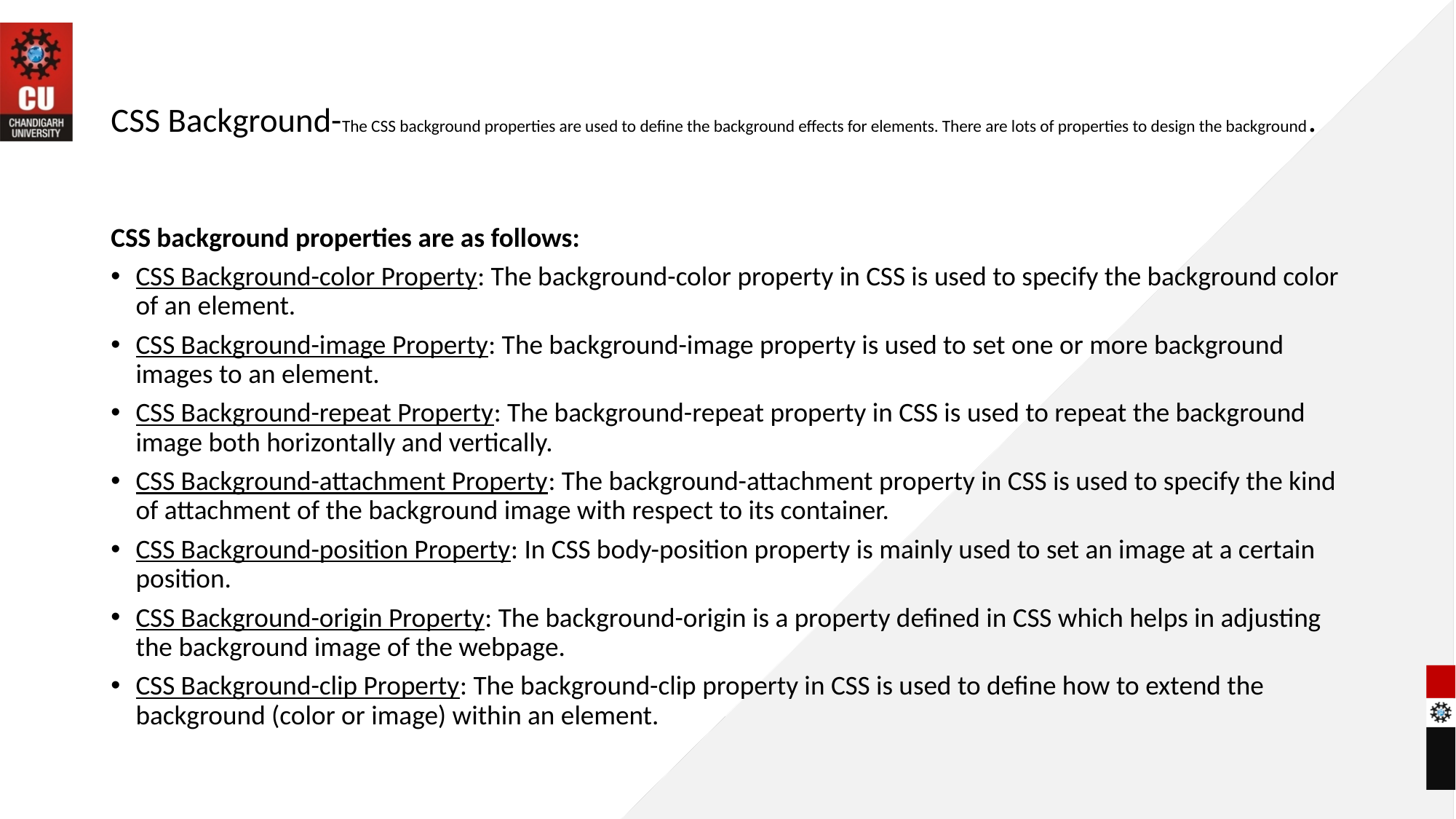

# CSS Background-The CSS background properties are used to define the background effects for elements. There are lots of properties to design the background.
CSS background properties are as follows:
CSS Background-color Property: The background-color property in CSS is used to specify the background color of an element.
CSS Background-image Property: The background-image property is used to set one or more background images to an element.
CSS Background-repeat Property: The background-repeat property in CSS is used to repeat the background image both horizontally and vertically.
CSS Background-attachment Property: The background-attachment property in CSS is used to specify the kind of attachment of the background image with respect to its container.
CSS Background-position Property: In CSS body-position property is mainly used to set an image at a certain position.
CSS Background-origin Property: The background-origin is a property defined in CSS which helps in adjusting the background image of the webpage.
CSS Background-clip Property: The background-clip property in CSS is used to define how to extend the background (color or image) within an element.